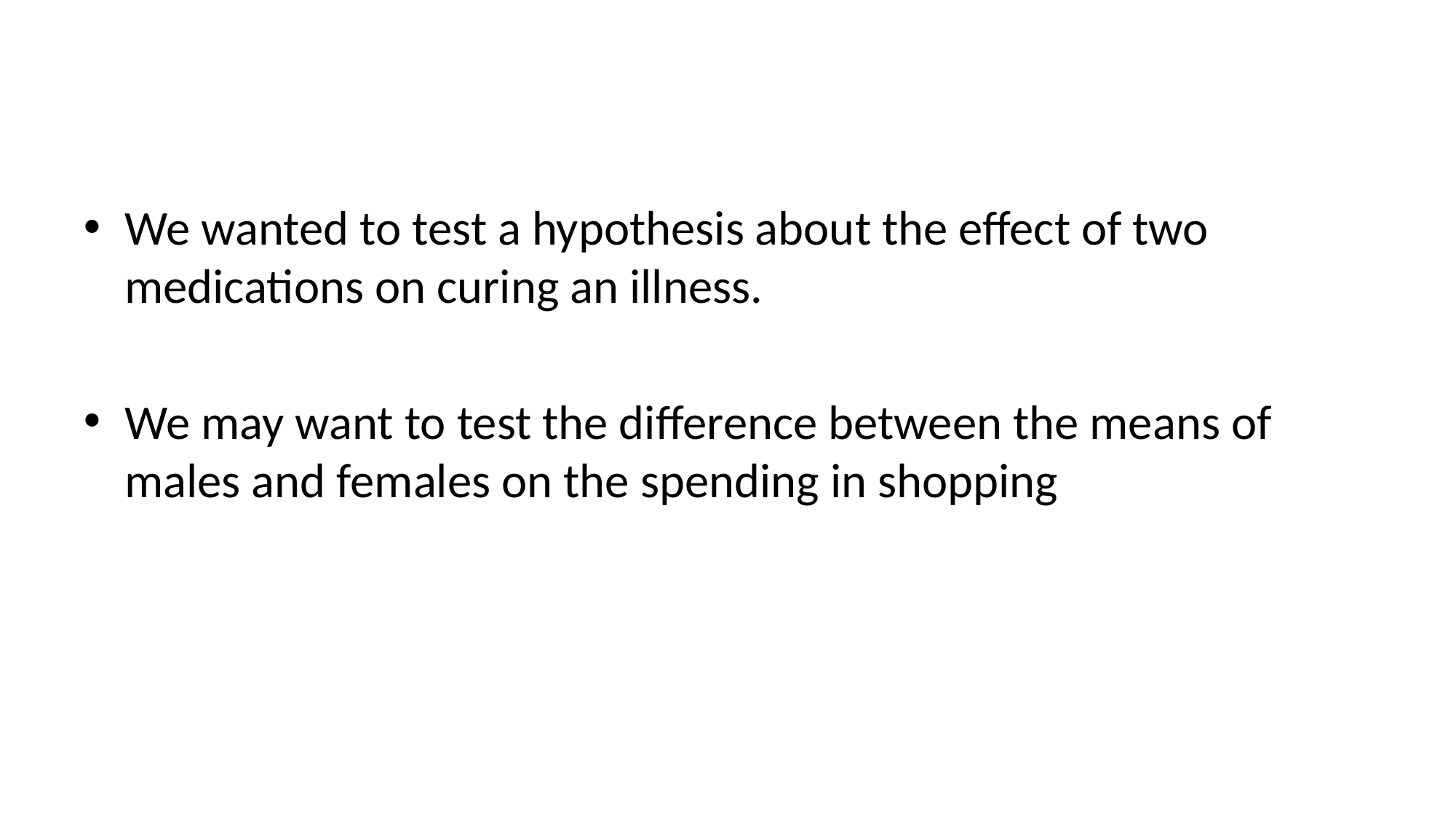

#
We wanted to test a hypothesis about the effect of two medications on curing an illness.

We may want to test the difference between the means of males and females on the spending in shopping